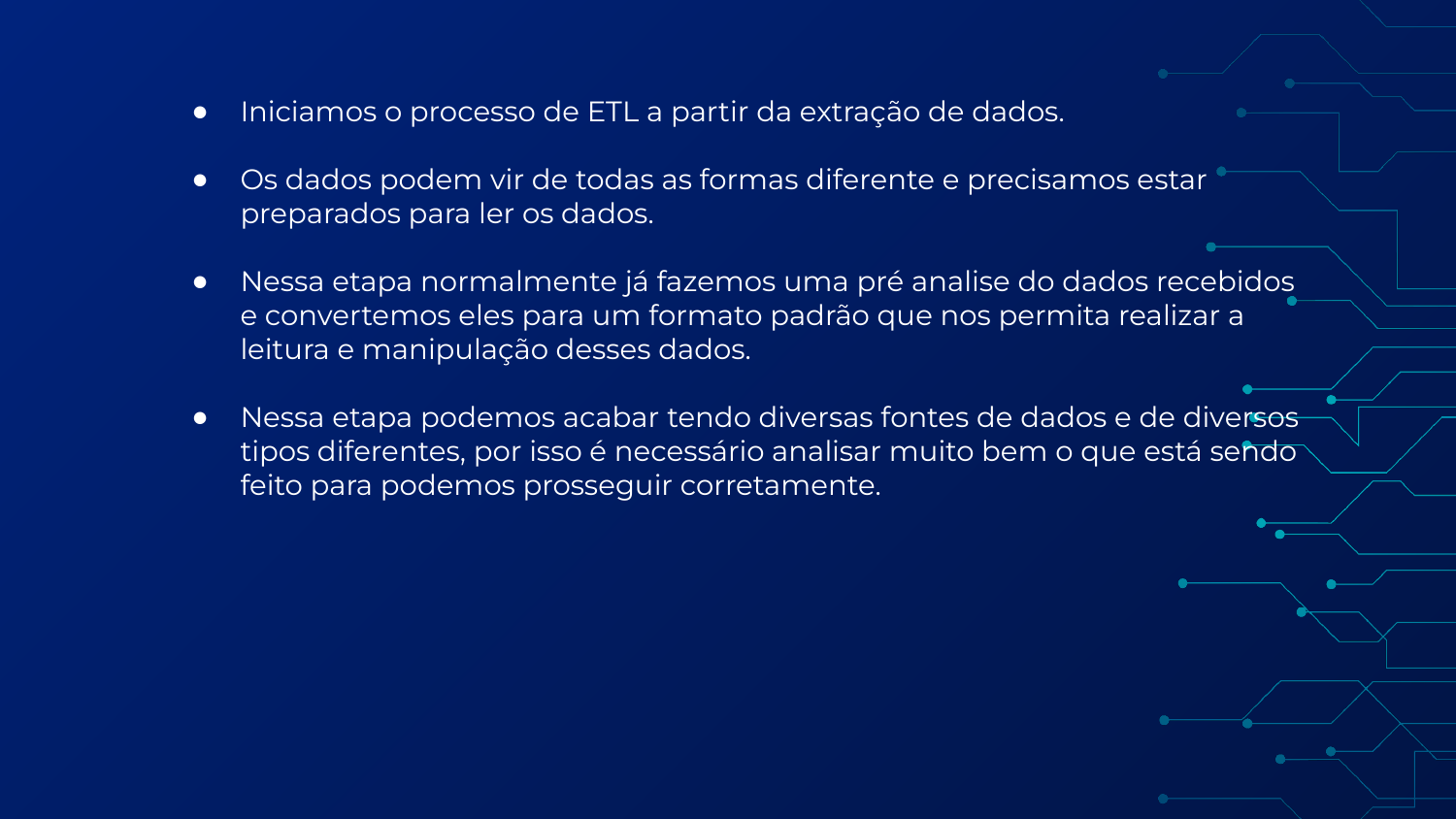

Iniciamos o processo de ETL a partir da extração de dados.

Os dados podem vir de todas as formas diferente e precisamos estar preparados para ler os dados.

Nessa etapa normalmente já fazemos uma pré analise do dados recebidos e convertemos eles para um formato padrão que nos permita realizar a leitura e manipulação desses dados.

Nessa etapa podemos acabar tendo diversas fontes de dados e de diversos tipos diferentes, por isso é necessário analisar muito bem o que está sendo feito para podemos prosseguir corretamente.